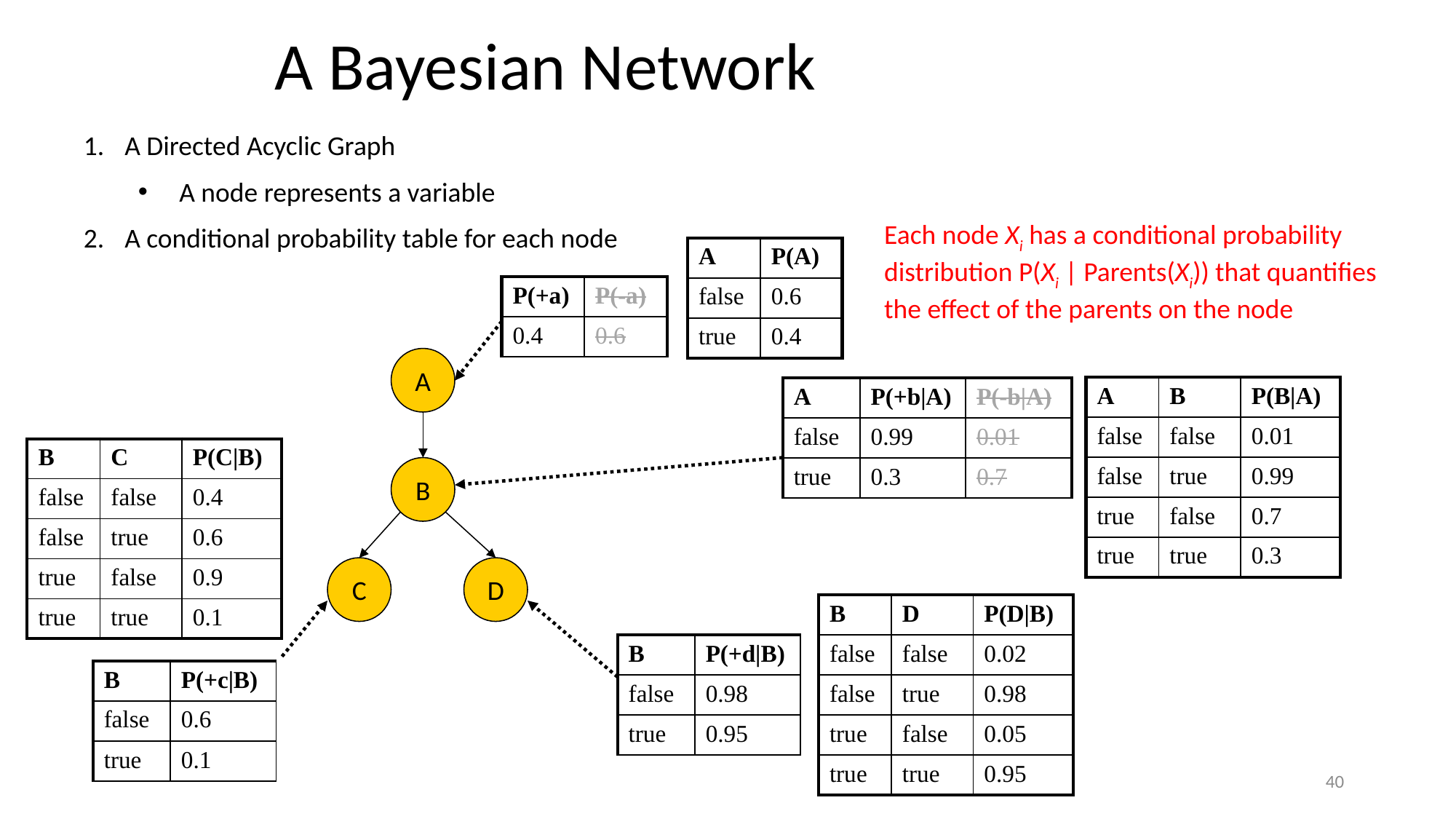

# A Bayesian Network
A Directed Acyclic Graph
A node represents a variable
A conditional probability table for each node

Each node Xi has a conditional probability distribution P(Xi | Parents(Xi)) that quantifies the effect of the parents on the node
| A | P(A) |
| --- | --- |
| false | 0.6 |
| true | 0.4 |
| P(+a) | P(-a) |
| --- | --- |
| 0.4 | 0.6 |

A
| A | B | P(B|A) |
| --- | --- | --- |
| false | false | 0.01 |
| false | true | 0.99 |
| true | false | 0.7 |
| true | true | 0.3 |
| A | P(+b|A) | P(-b|A) |
| --- | --- | --- |
| false | 0.99 | 0.01 |
| true | 0.3 | 0.7 |
| B | C | P(C|B) |
| --- | --- | --- |
| false | false | 0.4 |
| false | true | 0.6 |
| true | false | 0.9 |
| true | true | 0.1 |
B

C
D
| B | D | P(D|B) |
| --- | --- | --- |
| false | false | 0.02 |
| false | true | 0.98 |
| true | false | 0.05 |
| true | true | 0.95 |

| B | P(+d|B) |
| --- | --- |
| false | 0.98 |
| true | 0.95 |
| B | P(+c|B) |
| --- | --- |
| false | 0.6 |
| true | 0.1 |
40